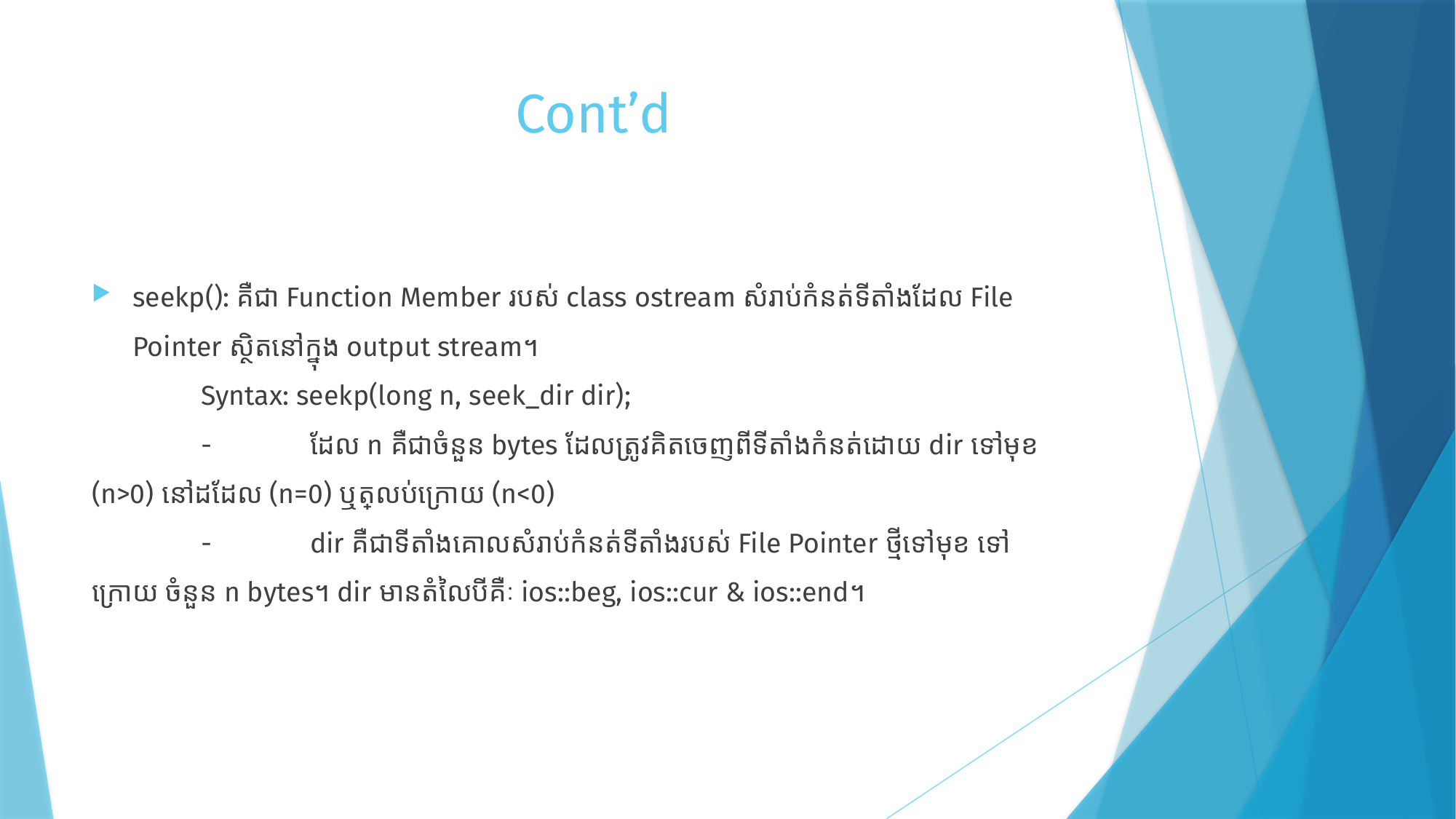

# Cont’d
seekp(): គឺជា Function Member​ របស់ class ostream សំរាប់កំនត់ទីតាំងដែល File Pointer ស្ថិតនៅក្នុង output stream។
	Syntax: seekp(long n, seek_dir dir);
	-	ដែល n គឺជាចំនួន bytes ដែលត្រូវគិតចេញពីទីតាំងកំនត់ដោយ dir ទៅមុខ 	(n>0) នៅដដែល (n=0) ឬត្រលប់ក្រោយ (n<0)
	-	dir គឺជាទីតាំងគោលសំរាប់កំនត់ទីតាំងរបស់ File Pointer ថ្មីទៅមុខ ទៅ	ក្រោយ ចំនួន n bytes។ dir មានតំលៃបីគឺៈ ios::beg, ios::cur & ios::end។